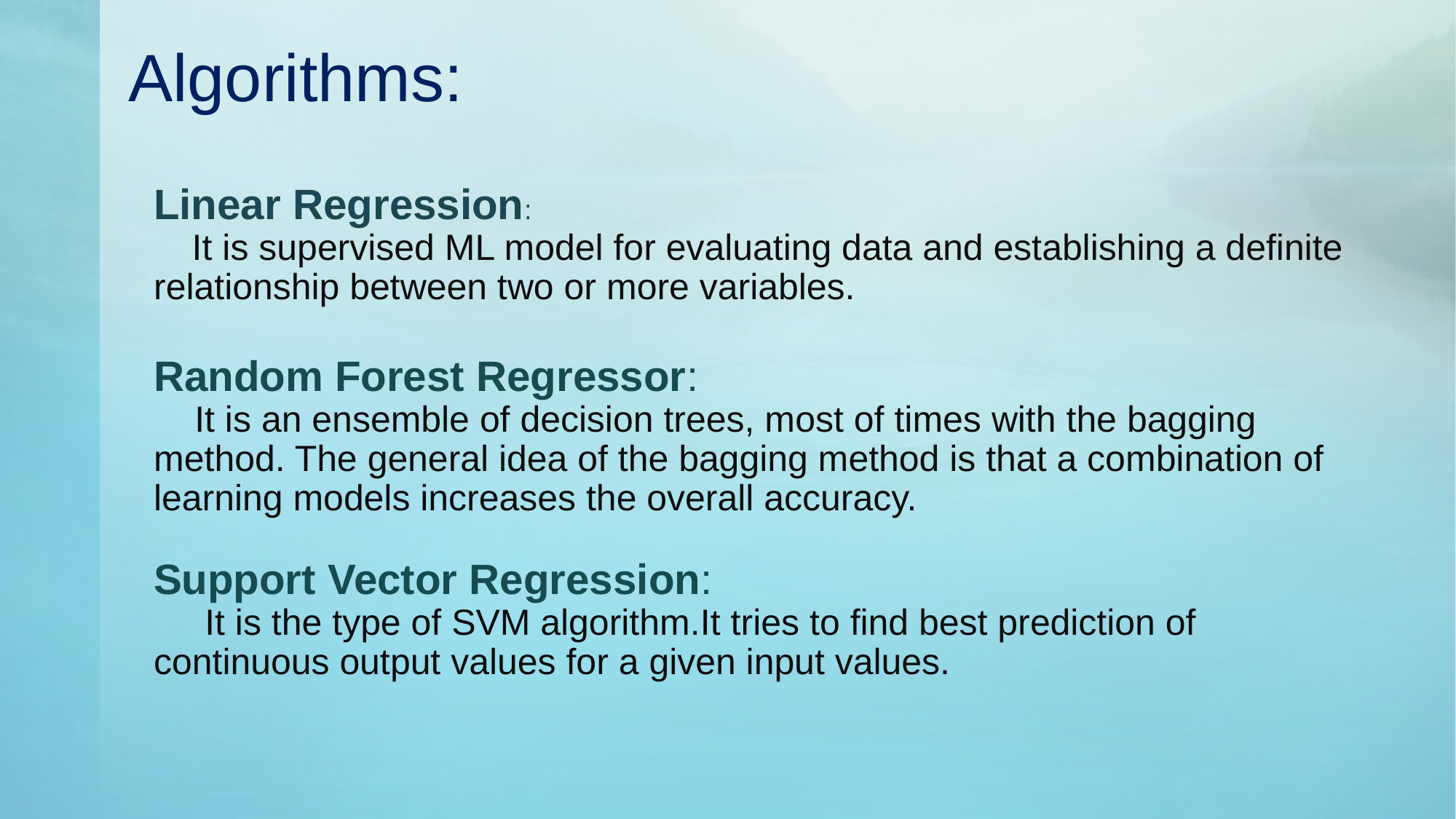

# Algorithms:
Linear Regression:
     It is supervised ML model for evaluating data and establishing a definite relationship between two or more variables.
Random Forest Regressor:
    It is an ensemble of decision trees, most of times with the bagging method. The general idea of the bagging method is that a combination of learning models increases the overall accuracy.

Support Vector Regression:
     It is the type of SVM algorithm.It tries to find best prediction of continuous output values for a given input values.